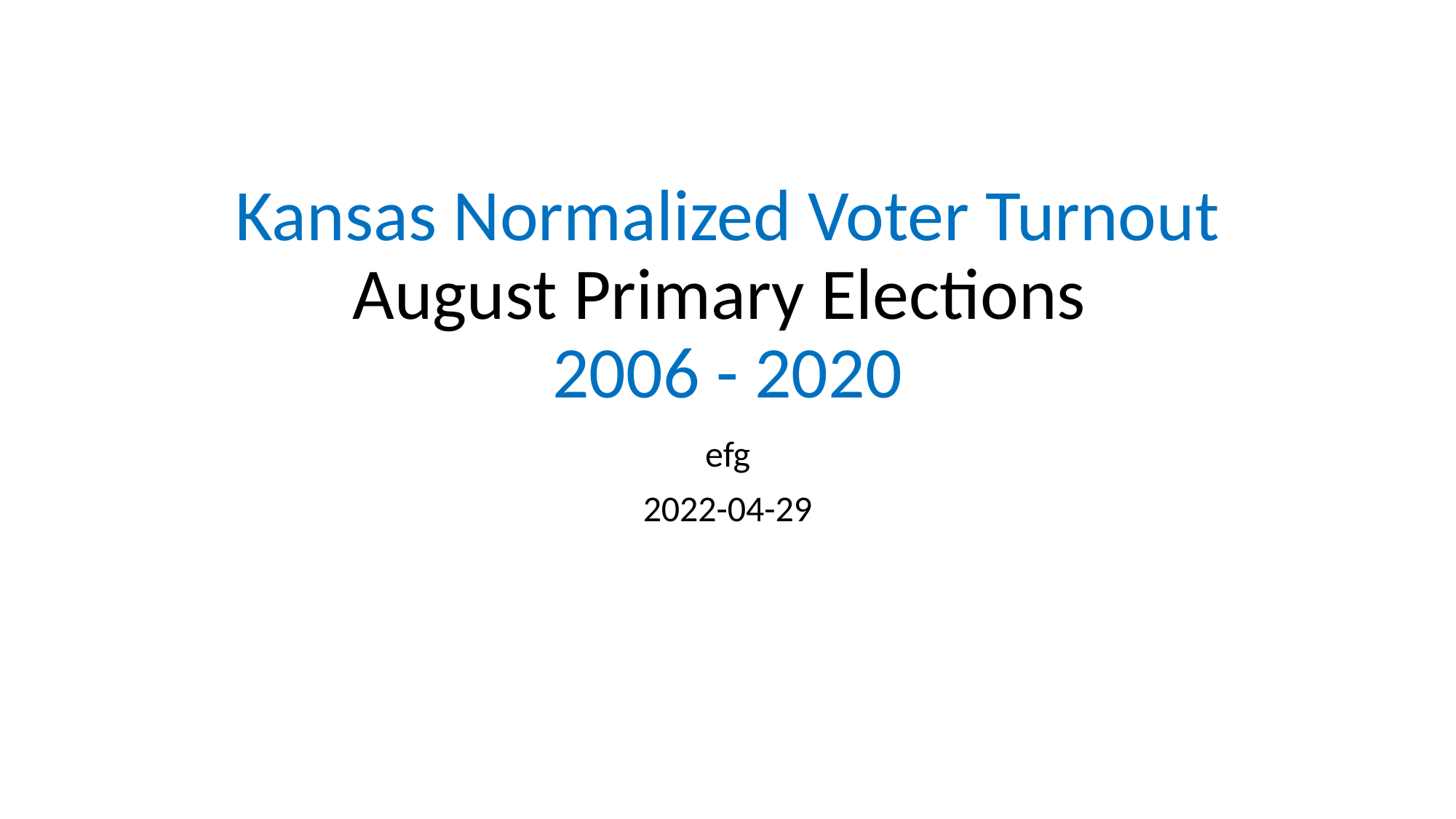

# Kansas Normalized Voter Turnout August Primary Elections 2006 - 2020
efg
2022-04-29